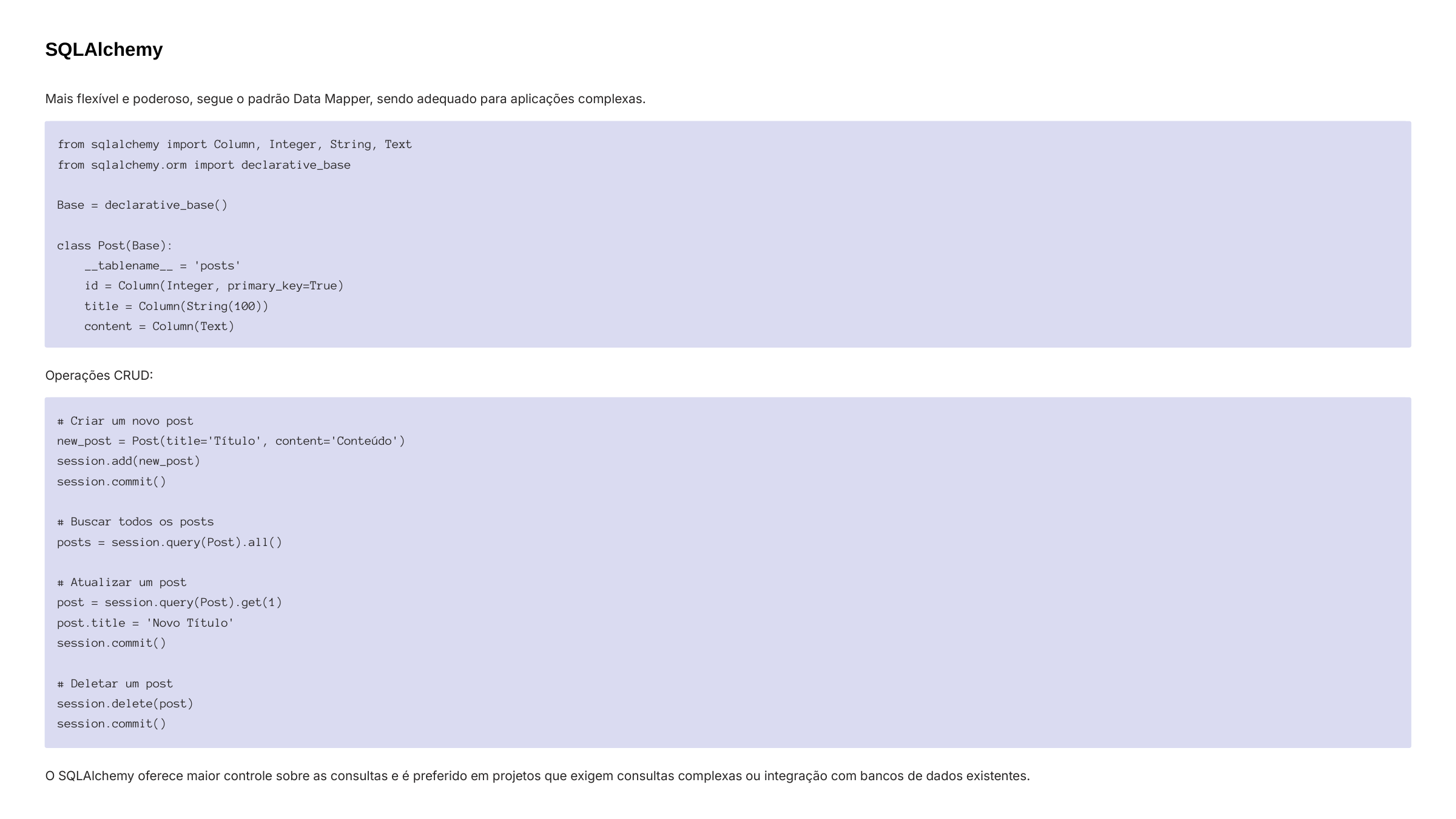

SQLAlchemy
Mais flexível e poderoso, segue o padrão Data Mapper, sendo adequado para aplicações complexas.

from sqlalchemy import Column, Integer, String, Text
from sqlalchemy.orm import declarative_base

Base = declarative_base()

class Post(Base):
    __tablename__ = 'posts'
    id = Column(Integer, primary_key=True)
    title = Column(String(100))
    content = Column(Text)
Operações CRUD:

# Criar um novo post
new_post = Post(title='Título', content='Conteúdo')
session.add(new_post)
session.commit()

# Buscar todos os posts
posts = session.query(Post).all()

# Atualizar um post
post = session.query(Post).get(1)
post.title = 'Novo Título'
session.commit()

# Deletar um post
session.delete(post)
session.commit()
O SQLAlchemy oferece maior controle sobre as consultas e é preferido em projetos que exigem consultas complexas ou integração com bancos de dados existentes.